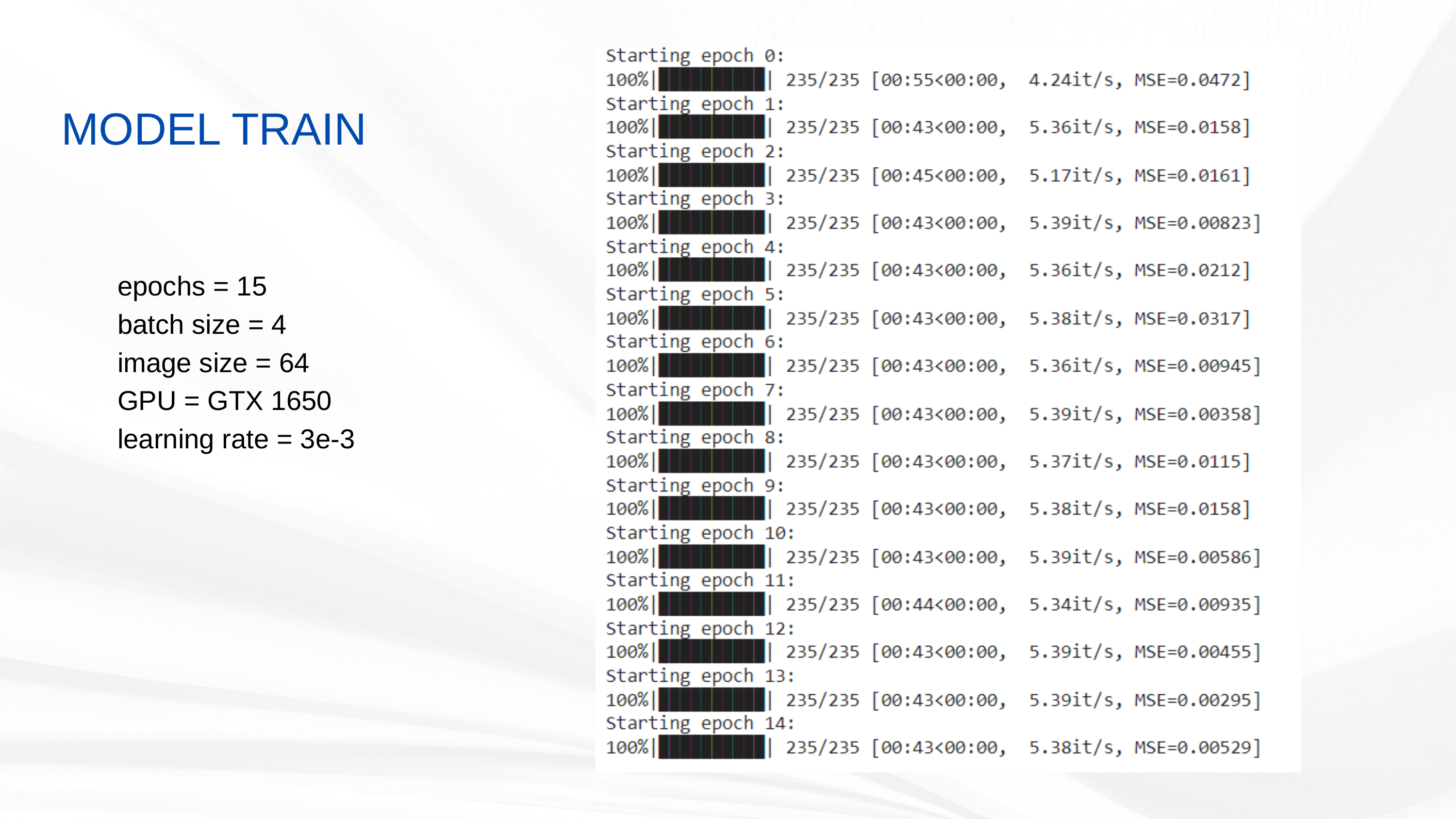

MODEL TRAIN
  epochs = 15
  batch size = 4
  image size = 64
  GPU = GTX 1650
  learning rate = 3e-3